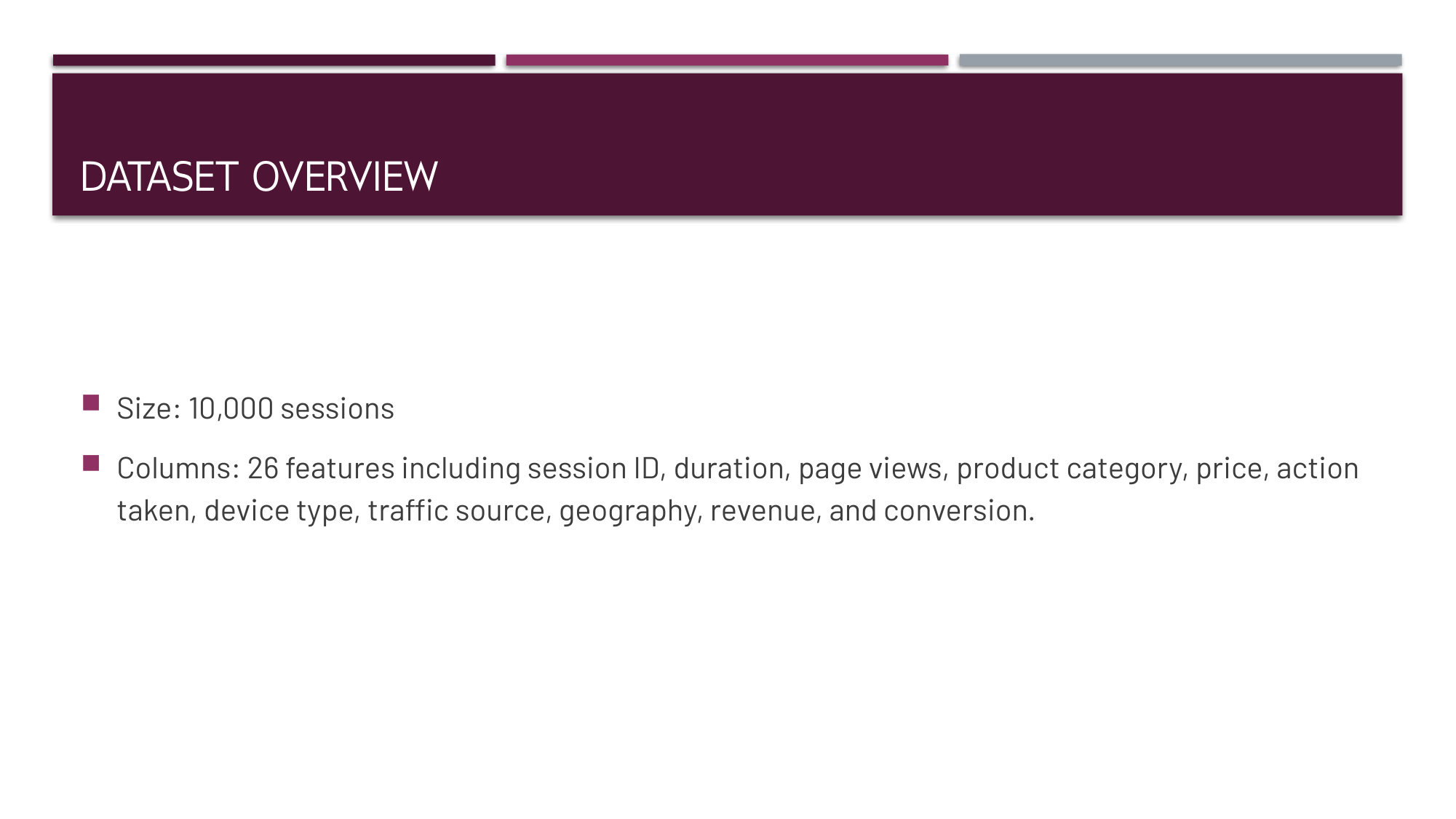

# Dataset Overview
Size: 10,000 sessions
Columns: 26 features including session ID, duration, page views, product category, price, action taken, device type, traffic source, geography, revenue, and conversion.